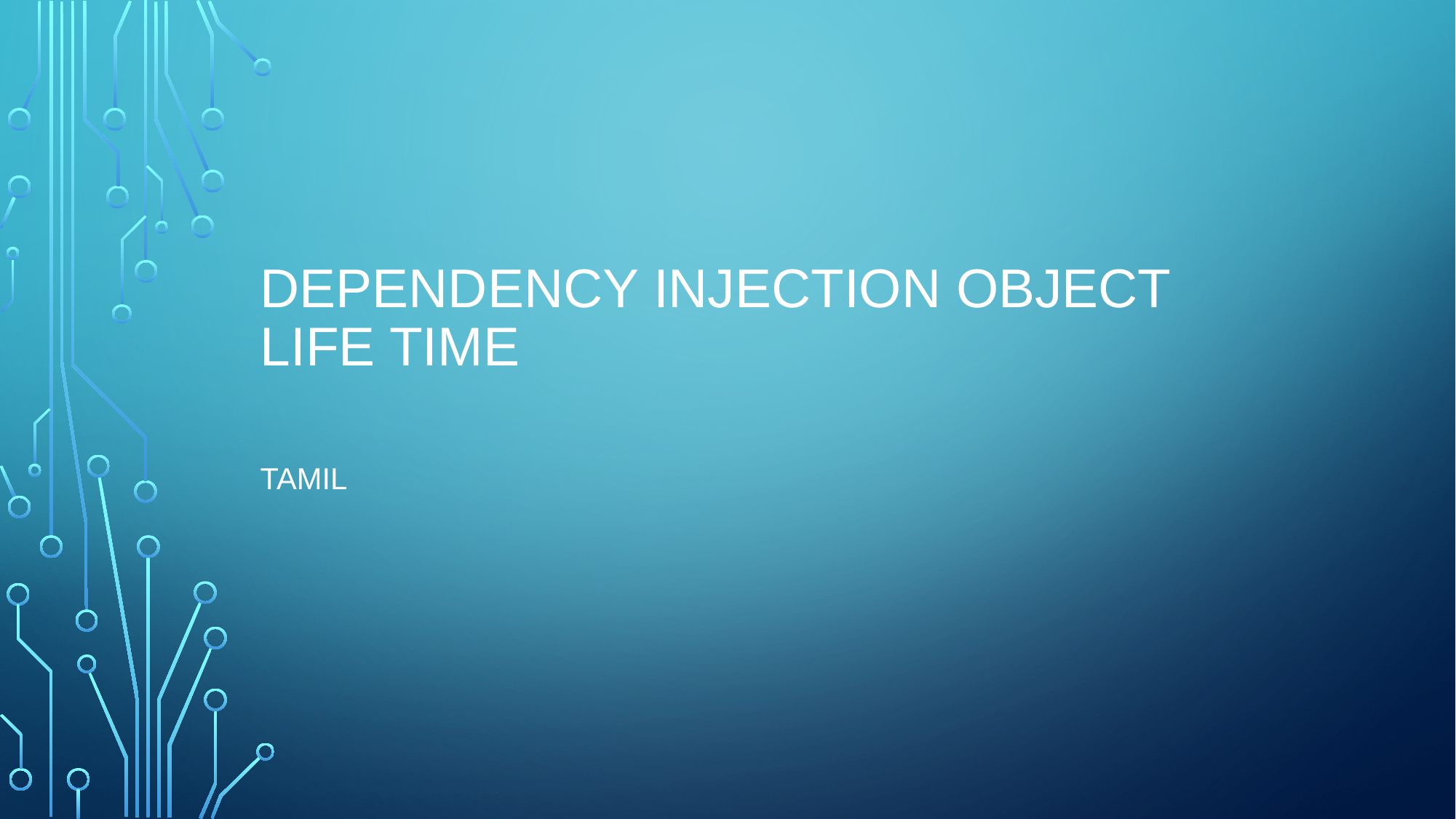

# Dependency Injection Object Life Time
Tamil